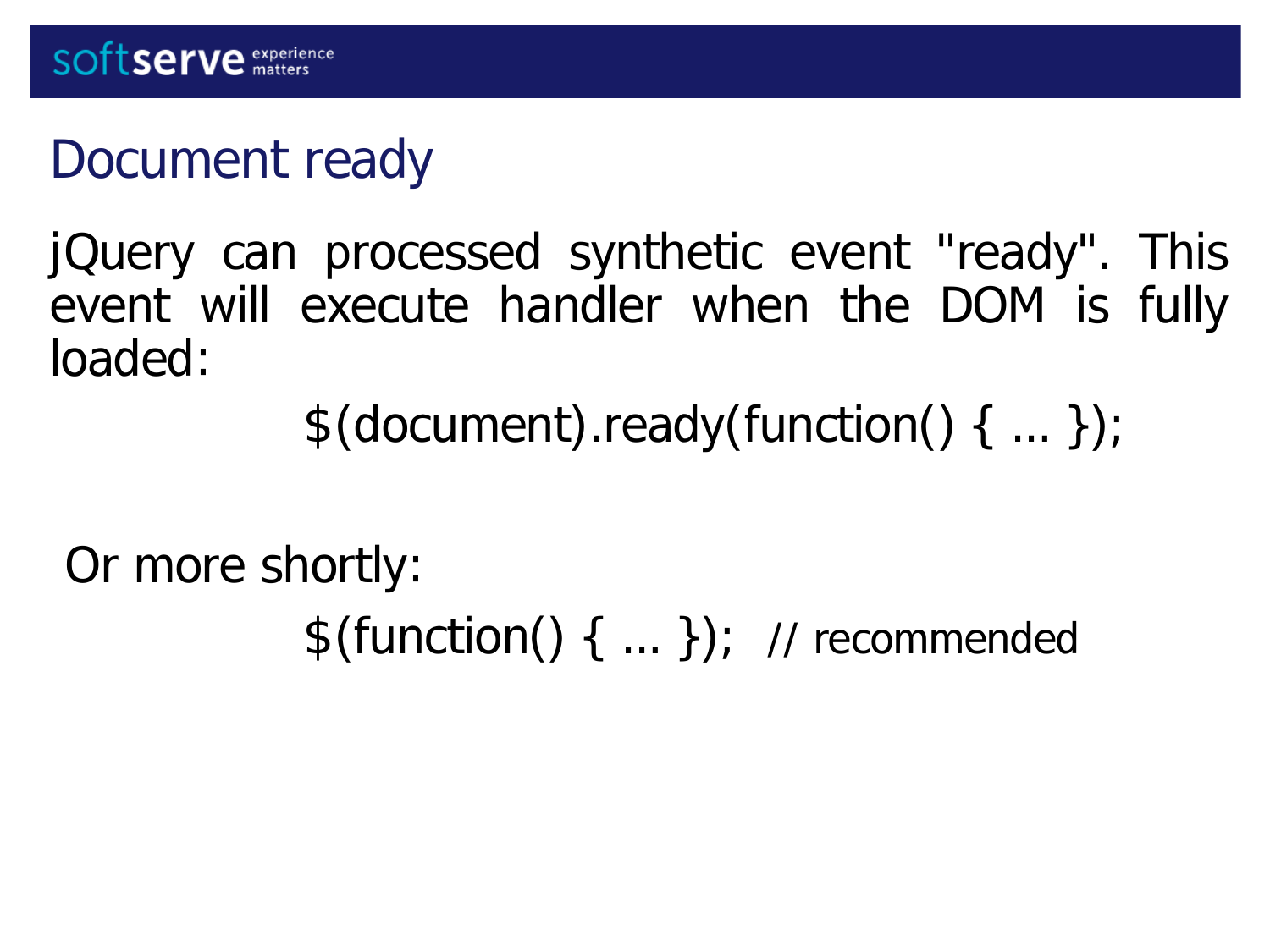

Document ready
jQuery can processed synthetic event "ready". This event will execute handler when the DOM is fully loaded:
		$(document).ready(function() { … });

 Or more shortly:
		$(function() { … });  // recommended